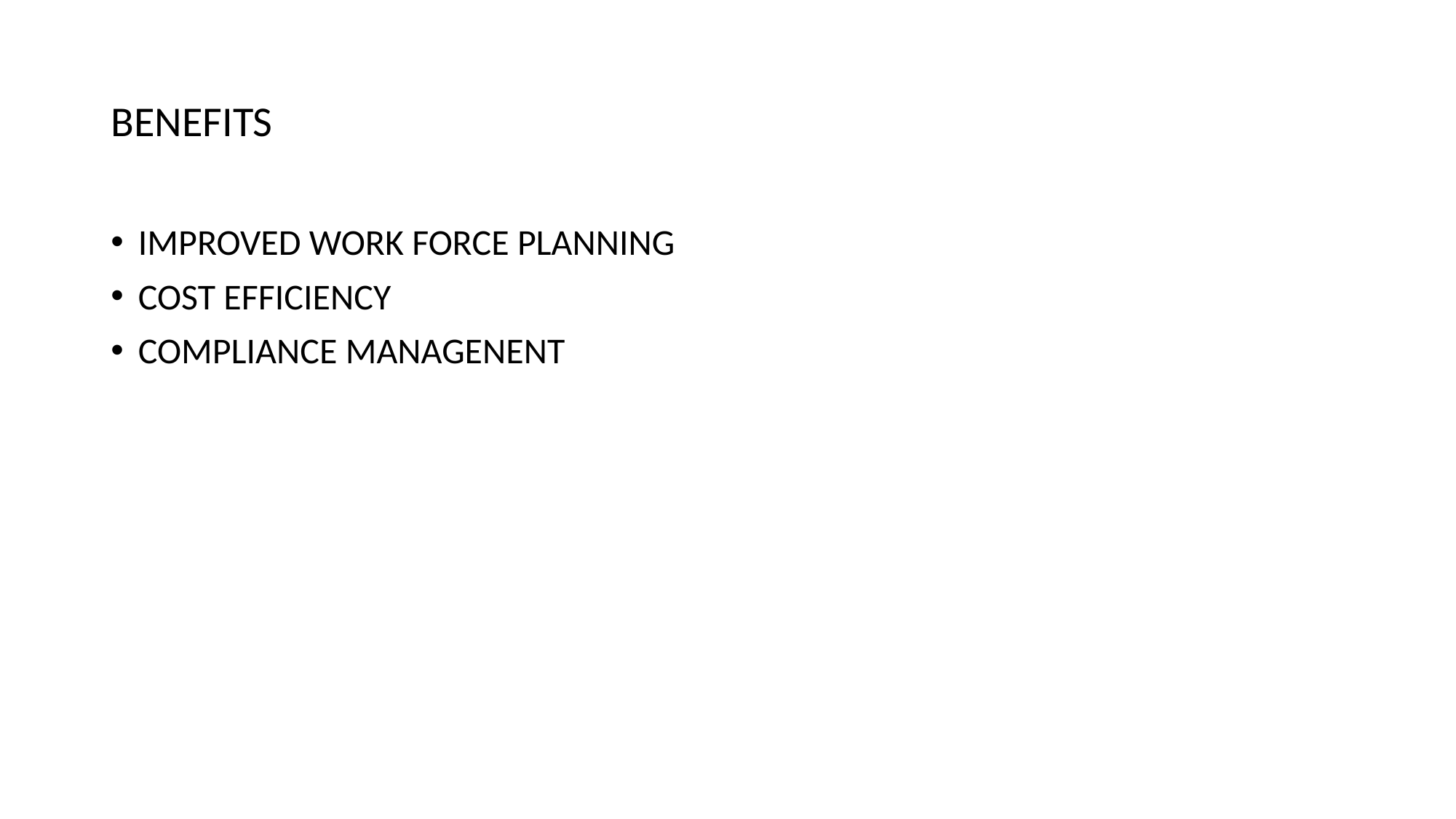

# BENEFITS
IMPROVED WORK FORCE PLANNING
COST EFFICIENCY
COMPLIANCE MANAGENENT